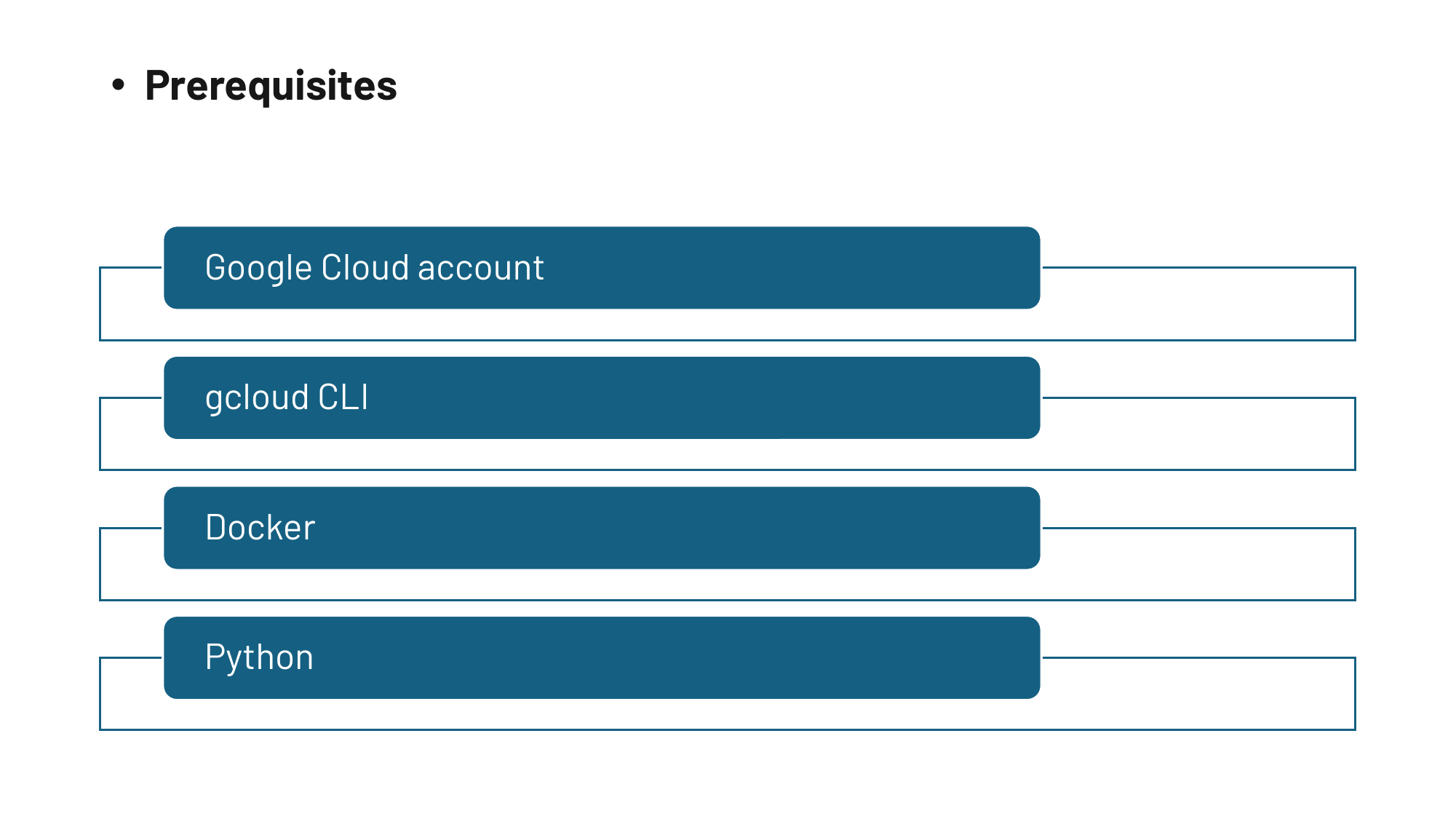

# Prerequisites

Google Cloud account
gcloud CLI
Docker
Python